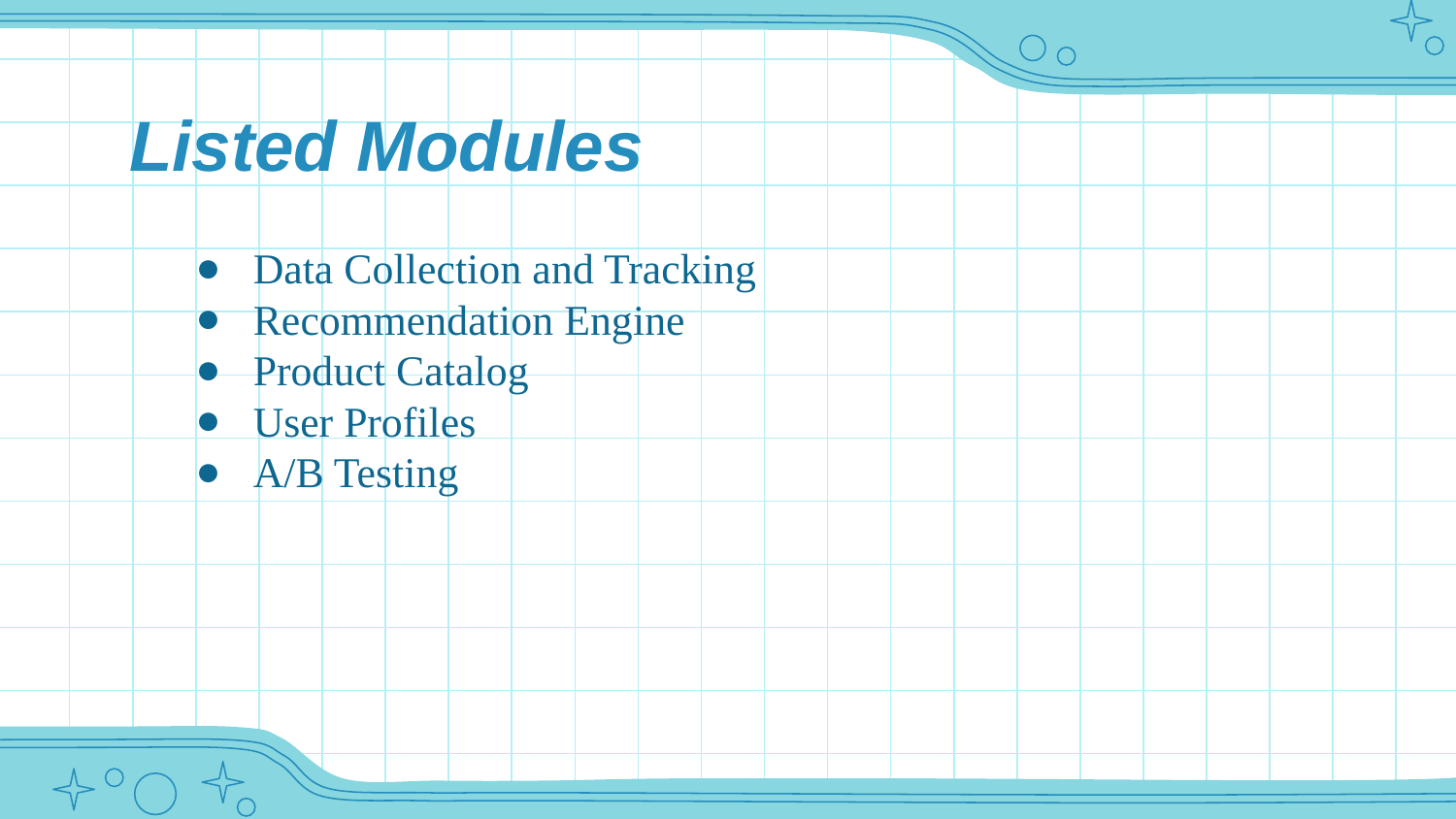

# Listed Modules
Data Collection and Tracking
Recommendation Engine
Product Catalog
User Profiles
A/B Testing